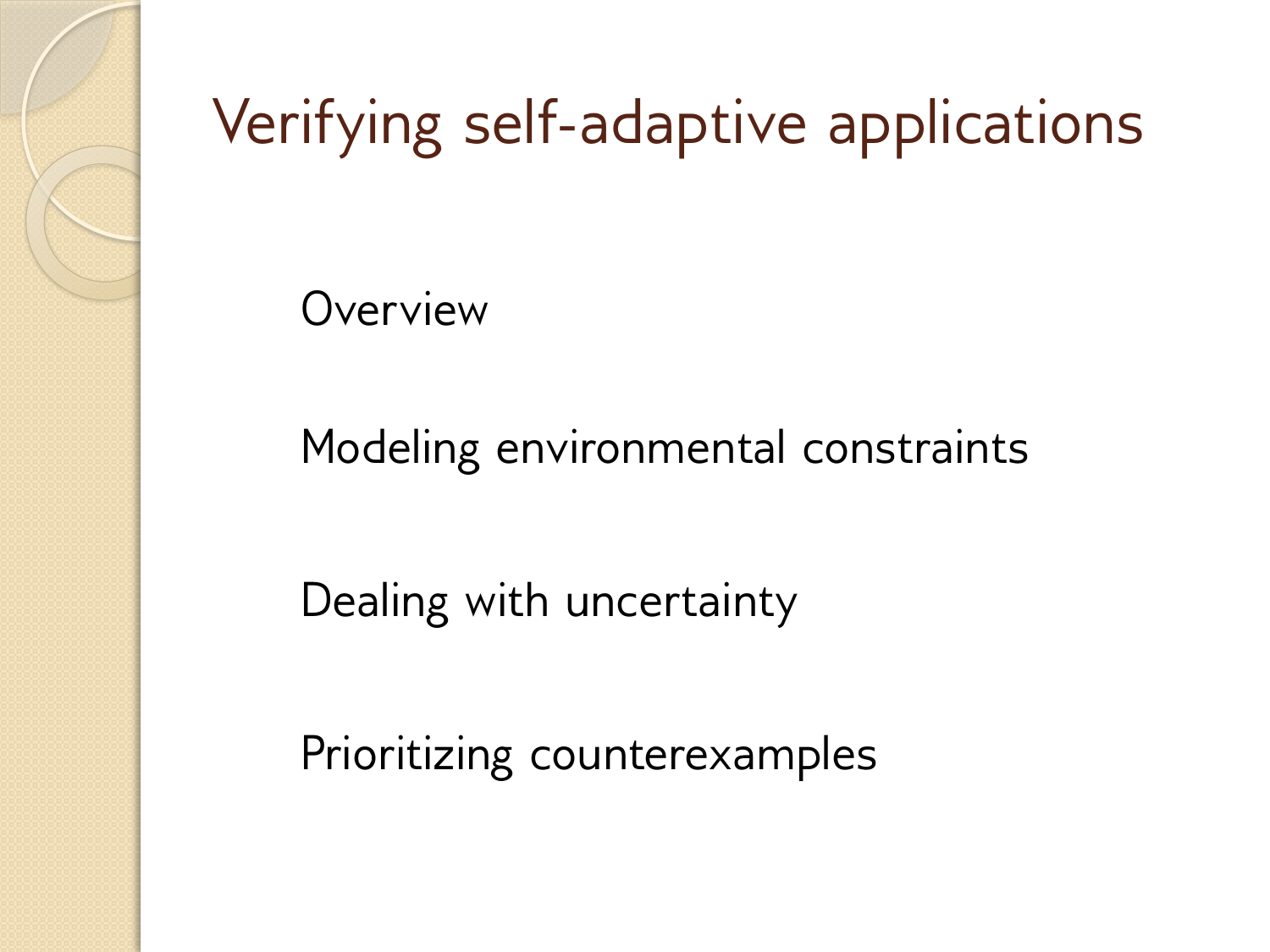

# Verifying self-adaptive applications

	Overview

	Modeling environmental constraints

	Dealing with uncertainty

	Prioritizing counterexamples